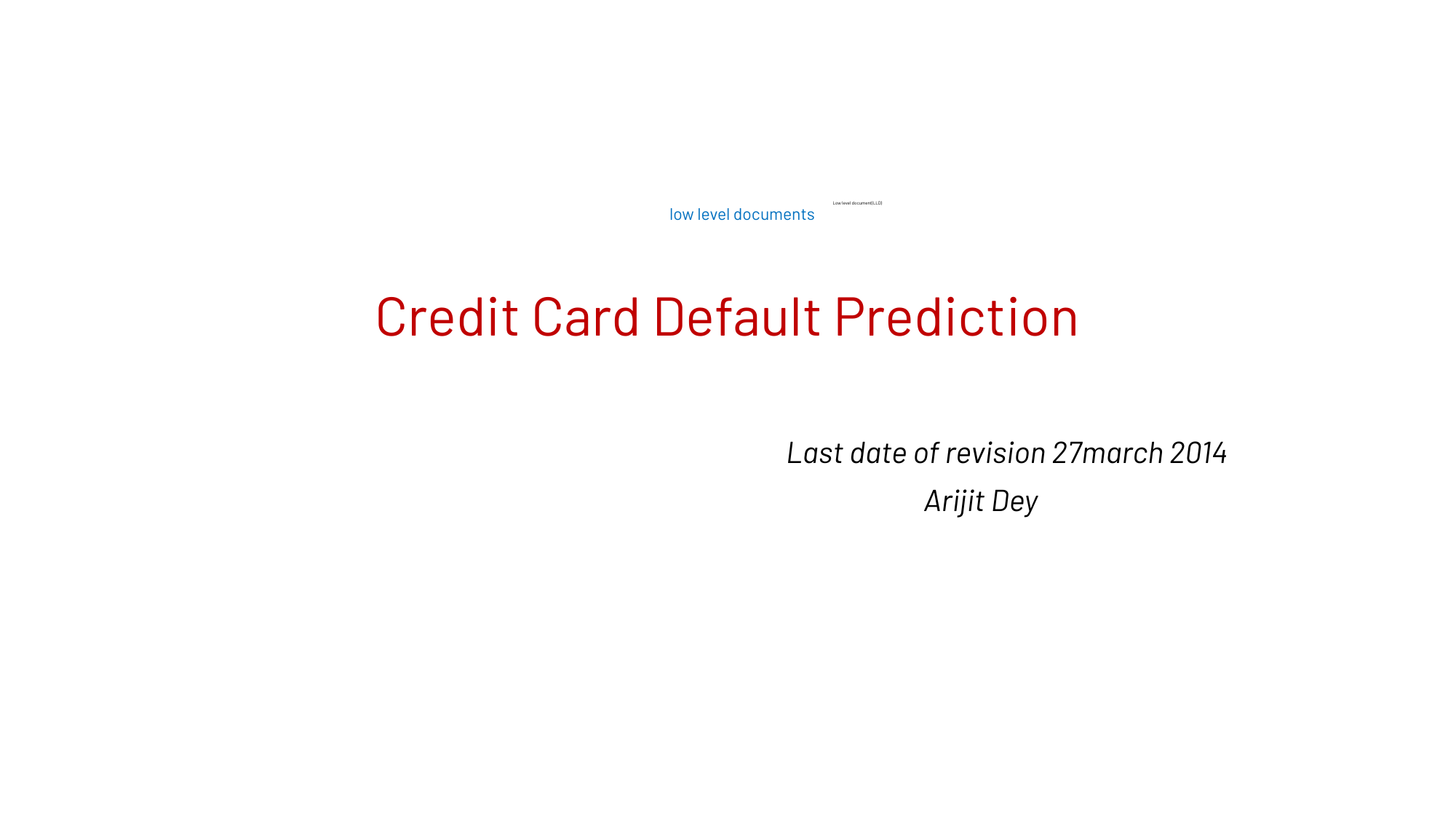

# Low level document(LLD) low level documents
Credit Card Default Prediction

                                                                                             Last date of revision 27march 2014
                                                                                       Arijit Dey